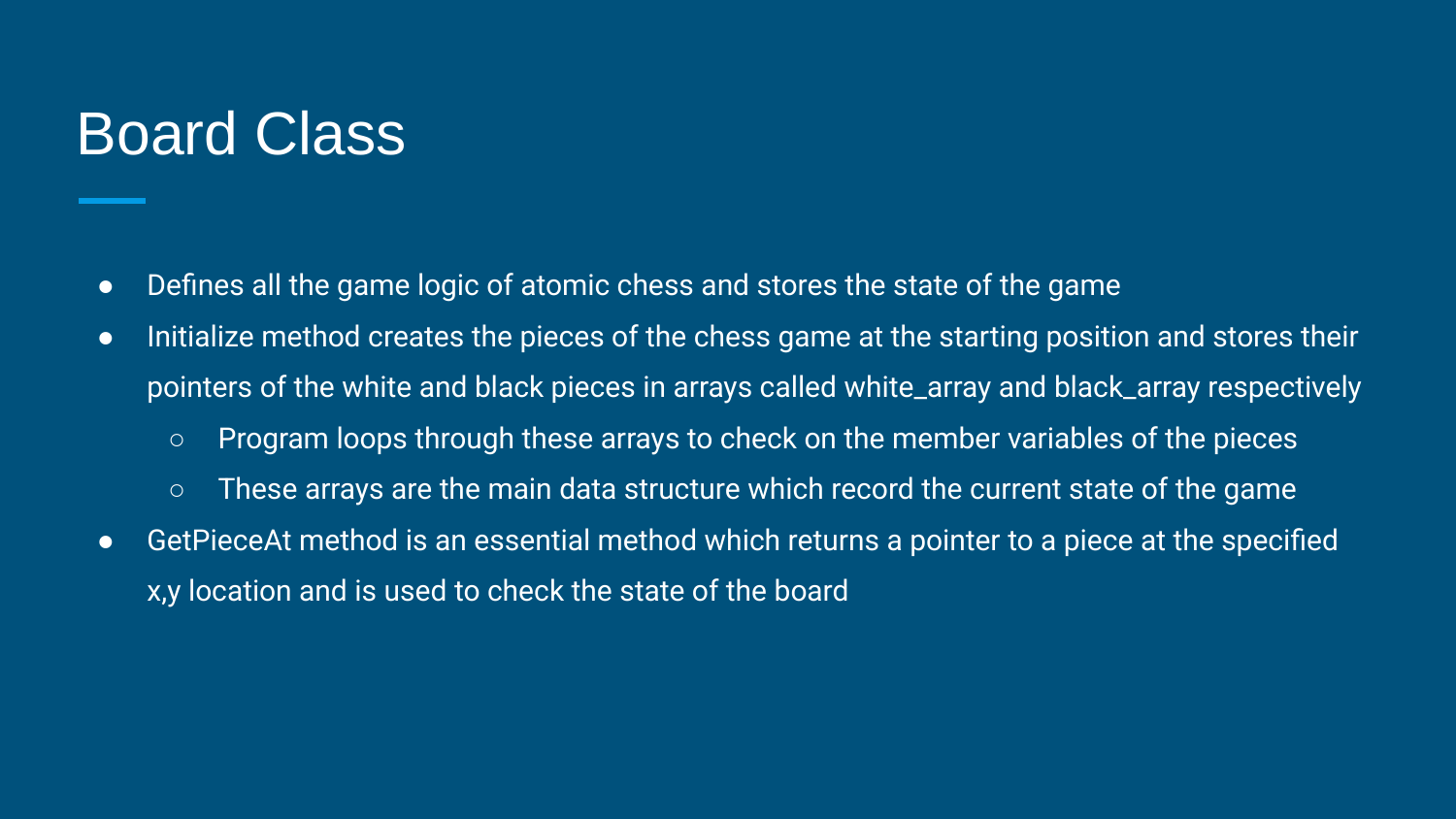

# Board Class
Defines all the game logic of atomic chess and stores the state of the game
Initialize method creates the pieces of the chess game at the starting position and stores their pointers of the white and black pieces in arrays called white_array and black_array respectively
Program loops through these arrays to check on the member variables of the pieces
These arrays are the main data structure which record the current state of the game
GetPieceAt method is an essential method which returns a pointer to a piece at the specified x,y location and is used to check the state of the board